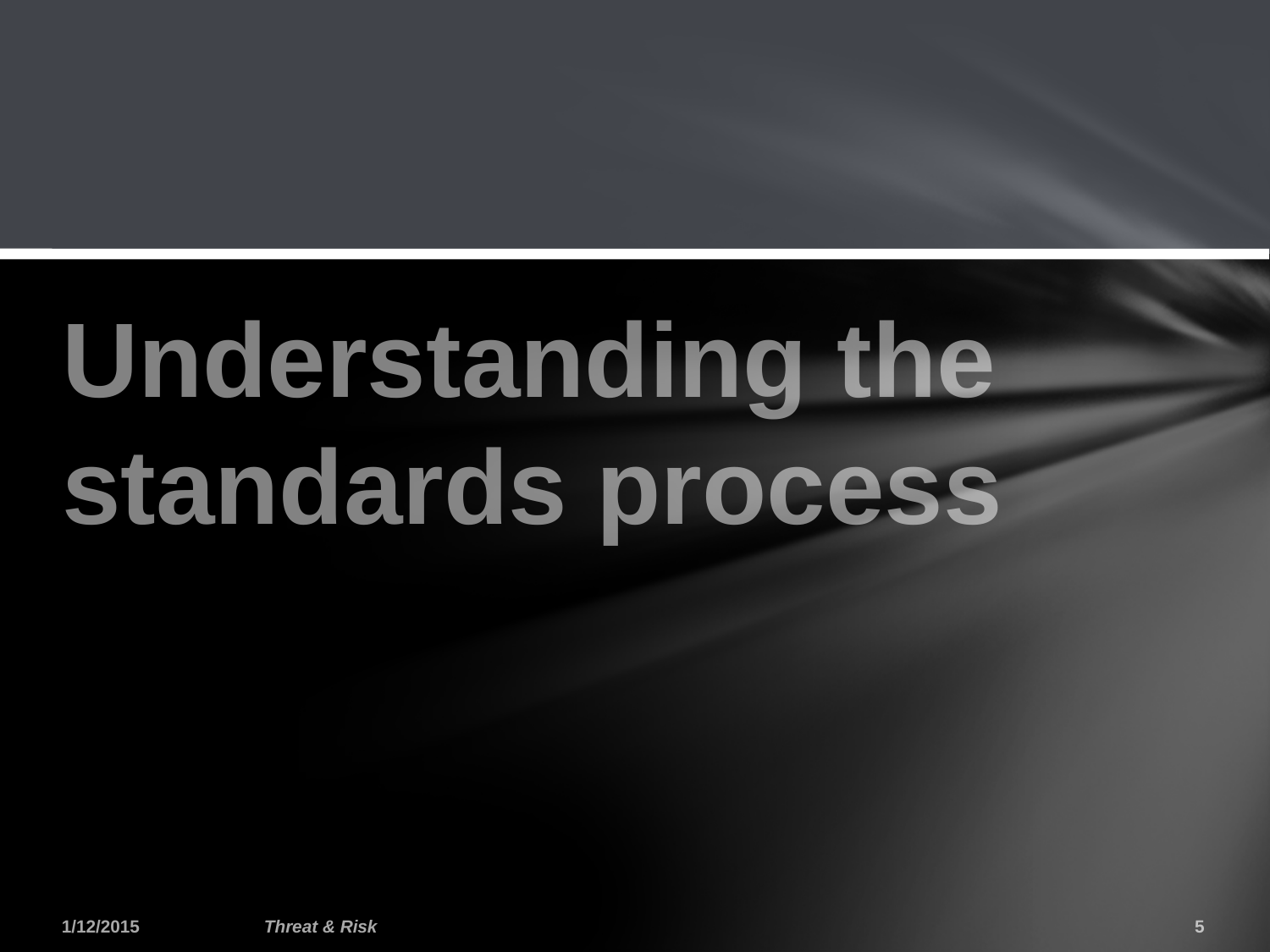

# Understanding the standards process

1/12/2015
Threat & Risk
5